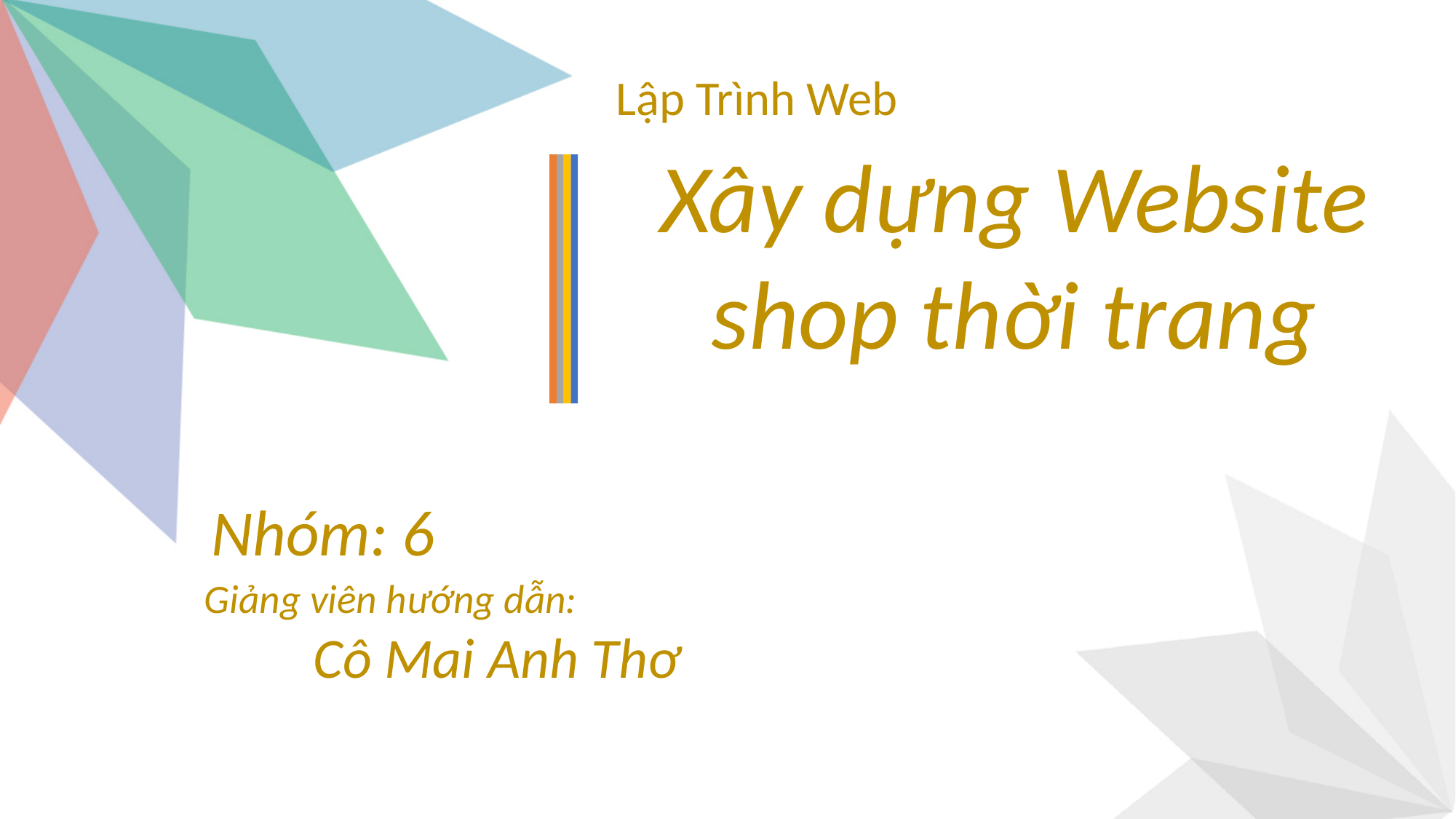

Lập Trình Web
Xây dựng Website shop thời trang

Nhóm: 6
Giảng viên hướng dẫn:
	Cô Mai Anh Thơ